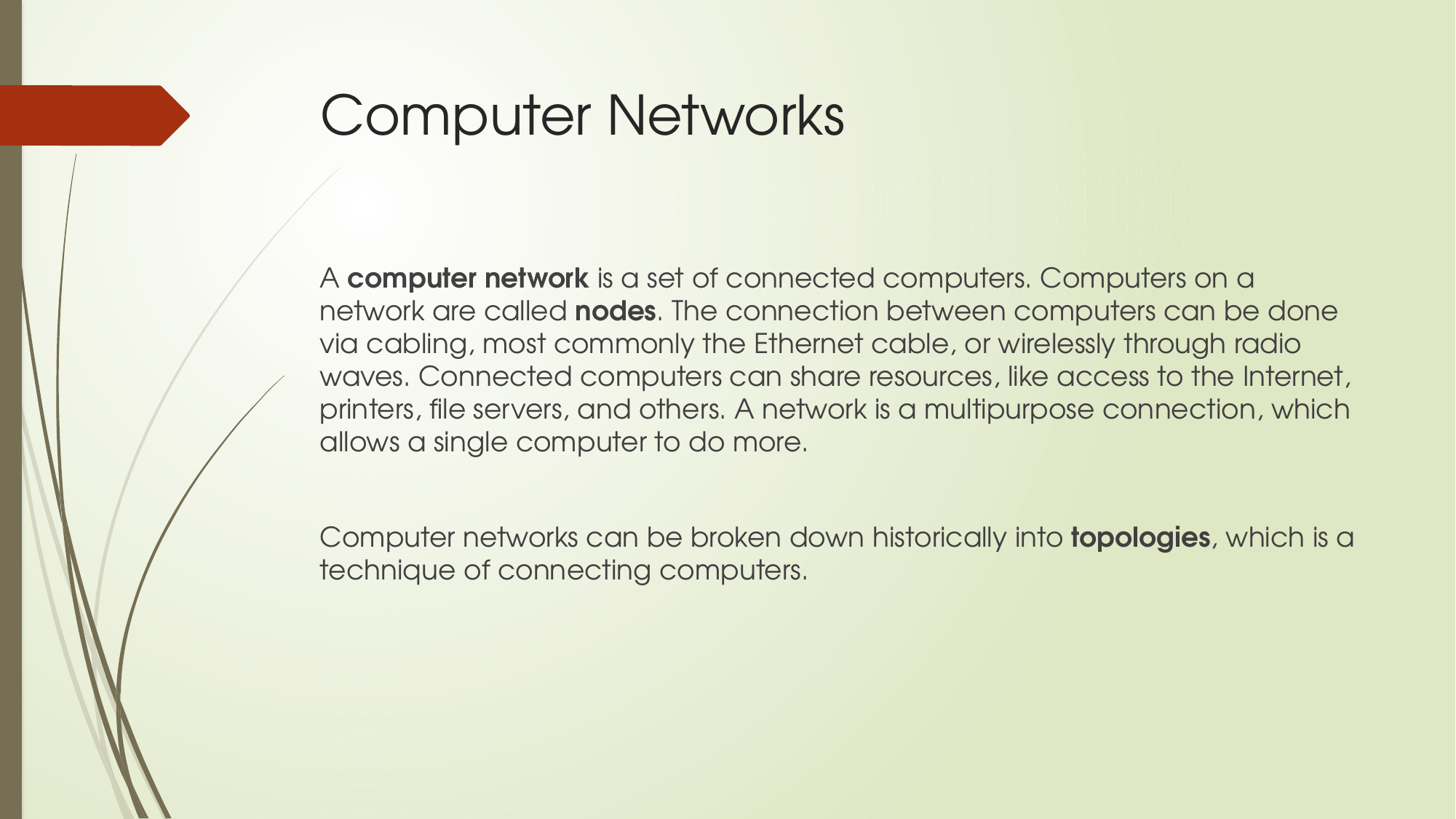

# Computer Networks
A computer network is a set of connected computers. Computers on a network are called nodes. The connection between computers can be done via cabling, most commonly the Ethernet cable, or wirelessly through radio waves. Connected computers can share resources, like access to the Internet, printers, file servers, and others. A network is a multipurpose connection, which allows a single computer to do more.

Computer networks can be broken down historically into topologies, which is a technique of connecting computers.